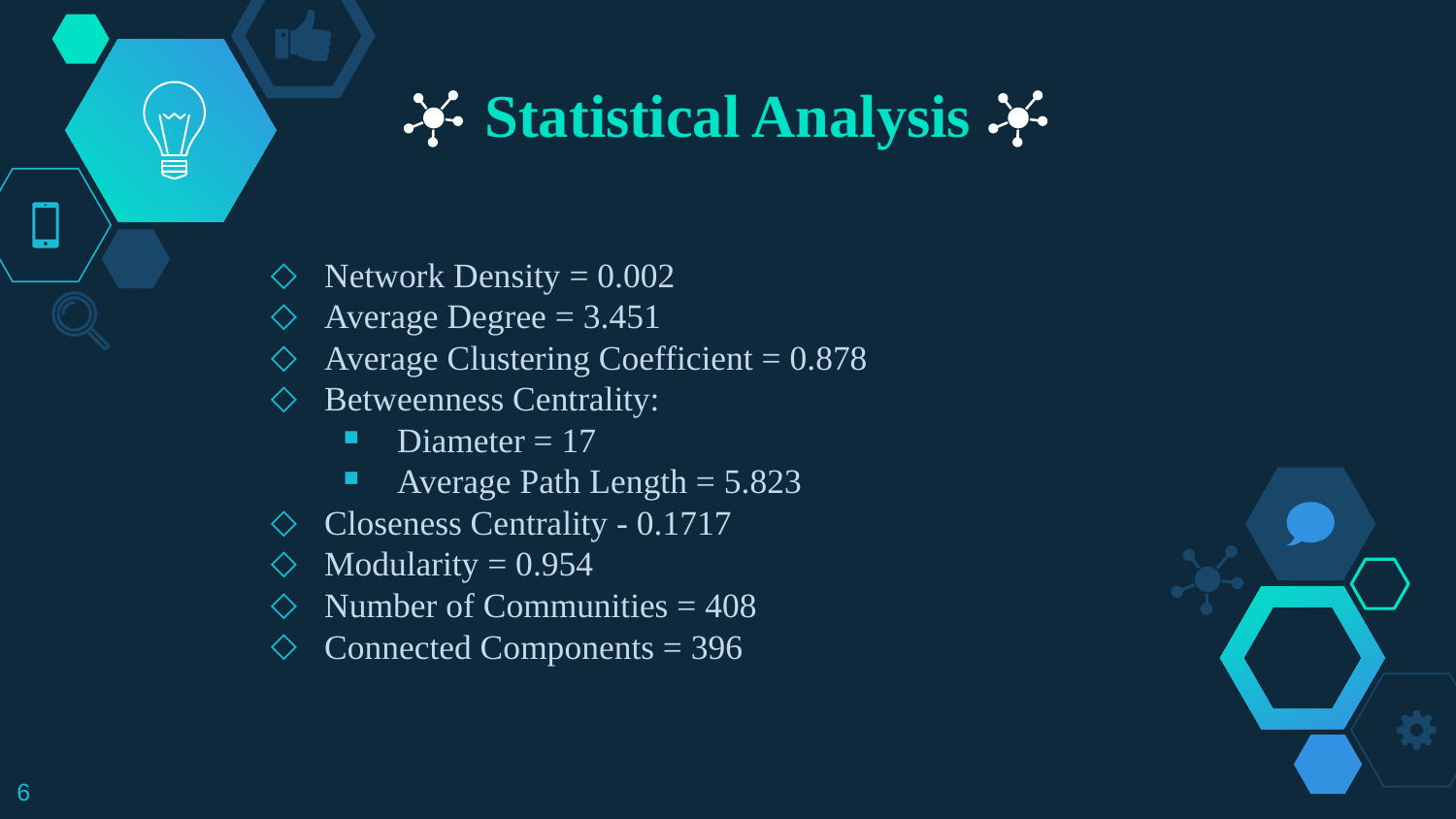

# Statistical Analysis

Network Density = 0.002
Average Degree = 3.451
Average Clustering Coefficient = 0.878
Betweenness Centrality:
Diameter = 17
Average Path Length = 5.823
Closeness Centrality - 0.1717
Modularity = 0.954
Number of Communities = 408
Connected Components = 396

6